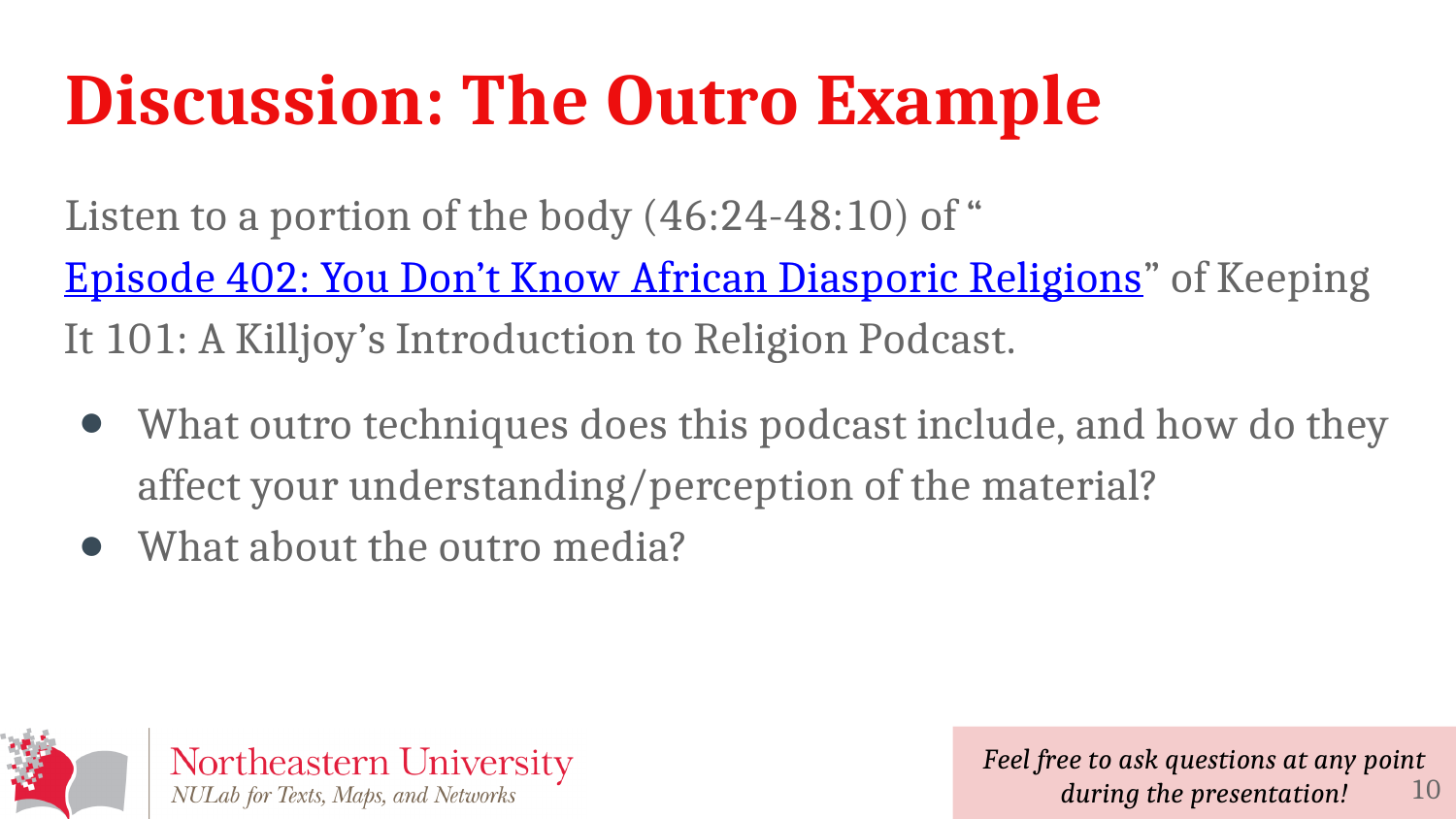

# Discussion: The Outro Example
Listen to a portion of the body (46:24-48:10) of “Episode 402: You Don’t Know African Diasporic Religions” of Keeping It 101: A Killjoy’s Introduction to Religion Podcast.
What outro techniques does this podcast include, and how do they affect your understanding/perception of the material?
What about the outro media?

10